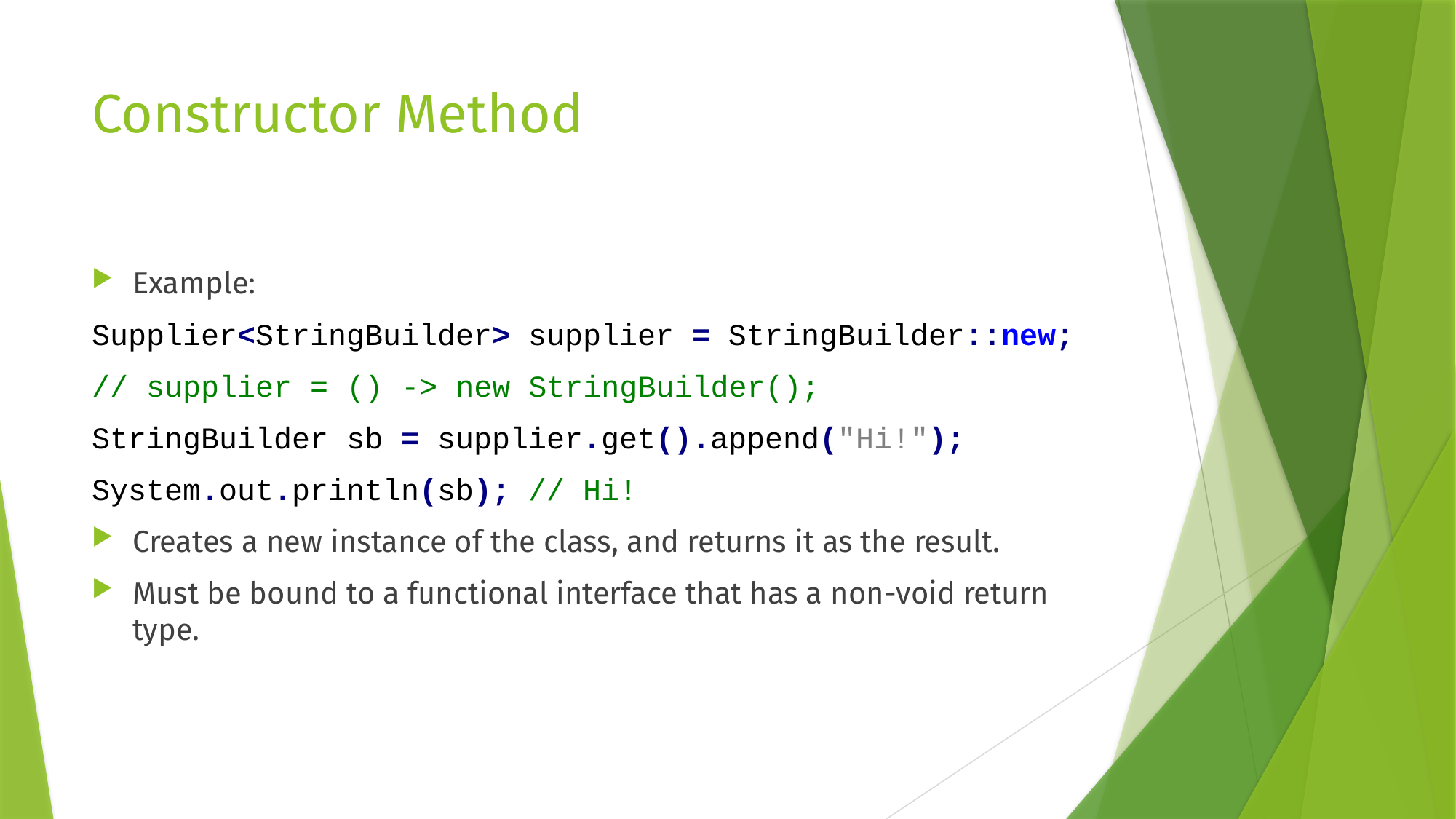

# Constructor Method
Example:
Supplier<StringBuilder> supplier = StringBuilder::new;
// supplier = () -> new StringBuilder();
StringBuilder sb = supplier.get().append("Hi!");
System.out.println(sb); // Hi!
Creates a new instance of the class, and returns it as the result.
Must be bound to a functional interface that has a non-void return type.